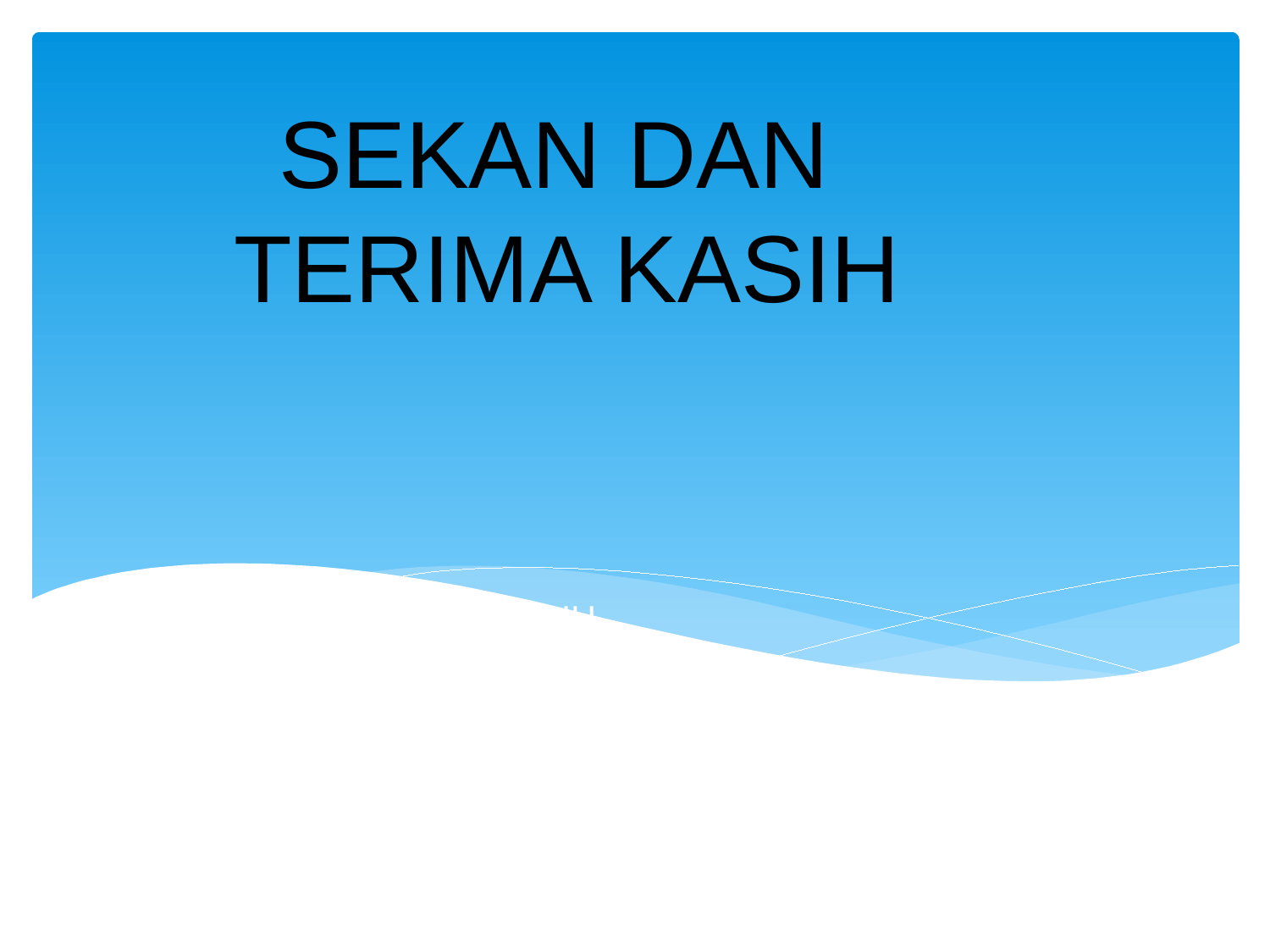

# SEKAN DAN TERIMA KASIH
TERIMA KASIH